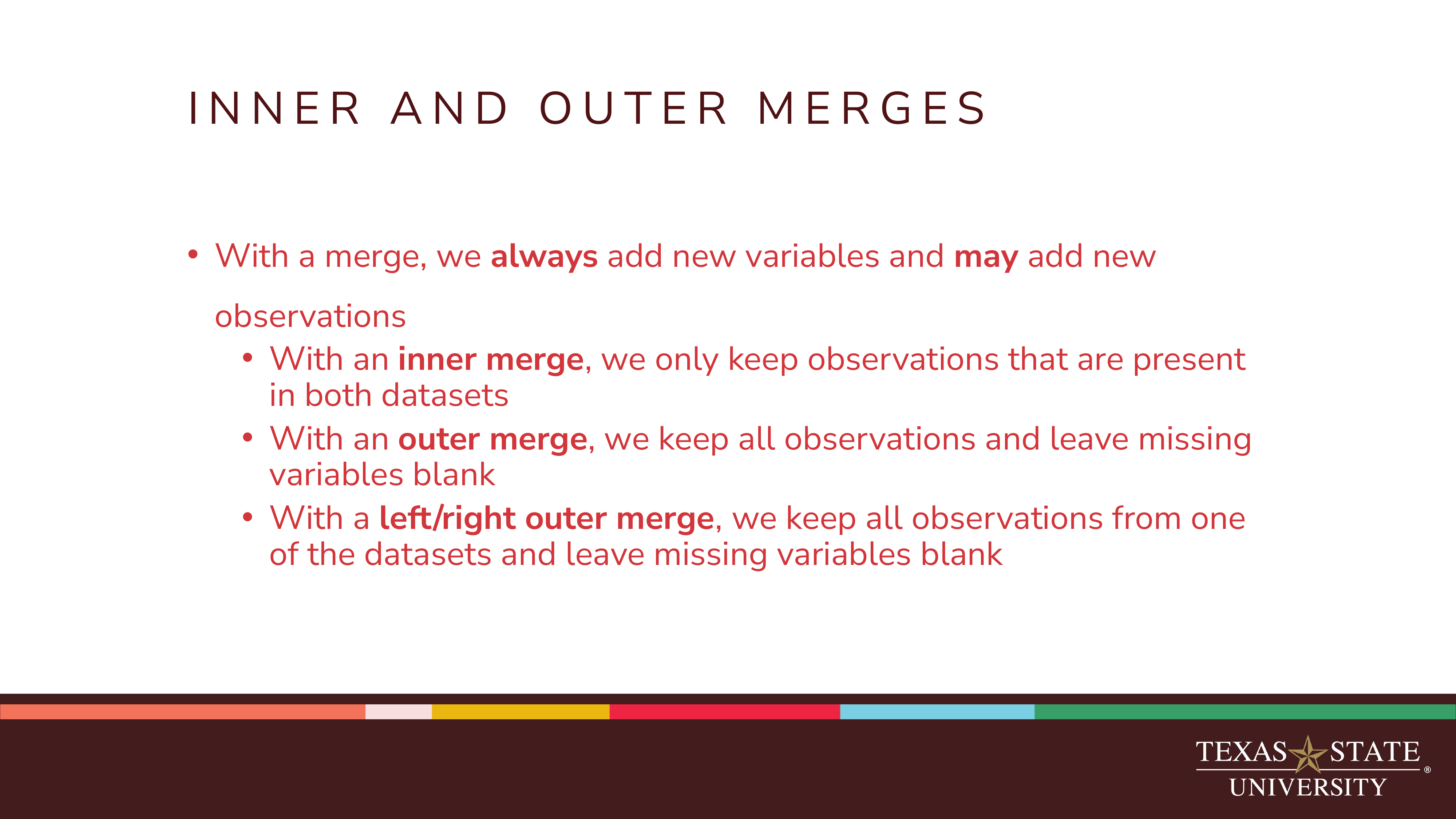

# INNER AND OUTER MERGES
With a merge, we always add new variables and may add new observations
With an inner merge, we only keep observations that are present in both datasets
With an outer merge, we keep all observations and leave missing variables blank
With a left/right outer merge, we keep all observations from one of the datasets and leave missing variables blank